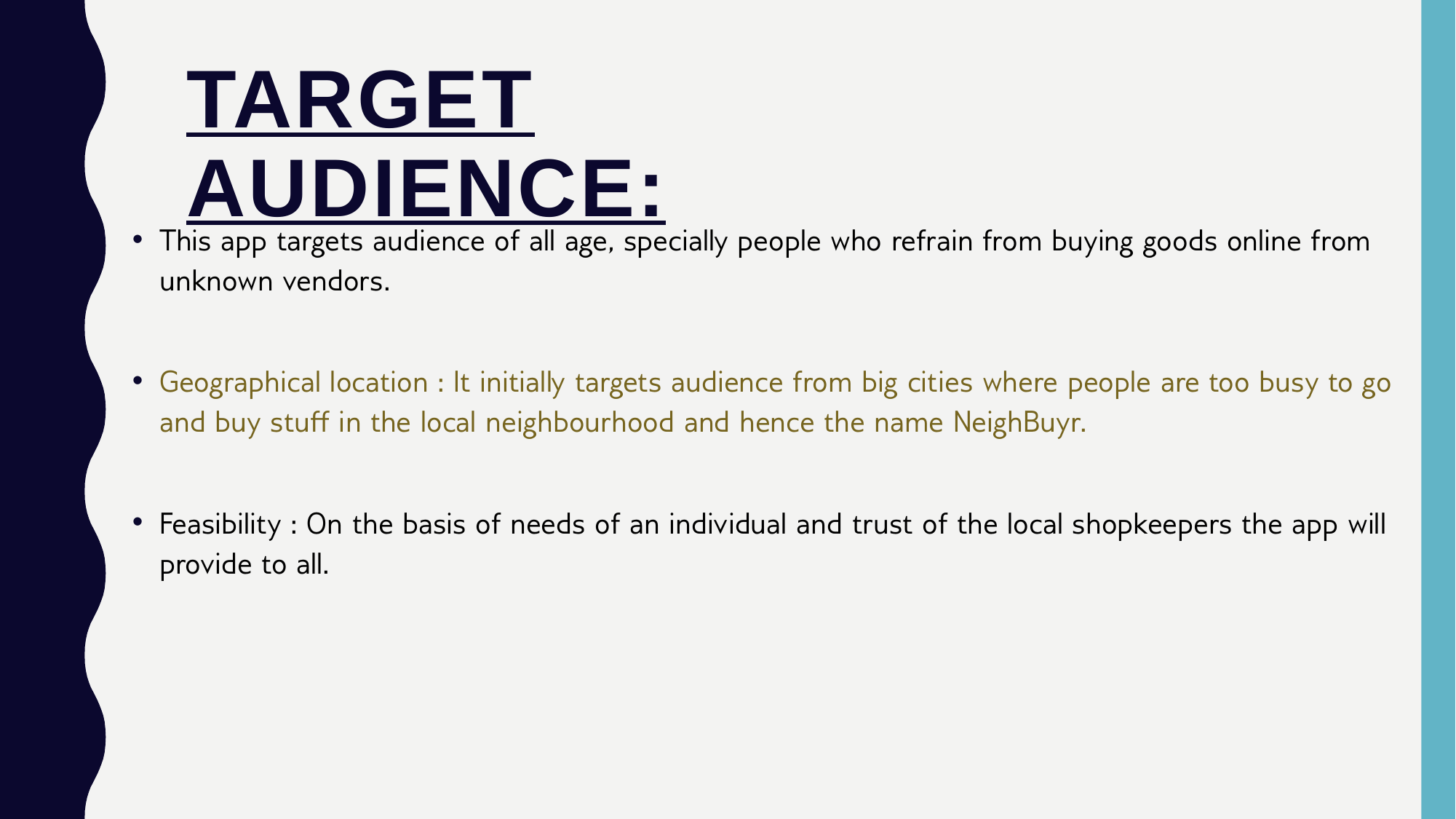

Target Audience:
This app targets audience of all age, specially people who refrain from buying goods online from unknown vendors.

Geographical location : It initially targets audience from big cities where people are too busy to go and buy stuff in the local neighbourhood and hence the name NeighBuyr.

Feasibility : On the basis of needs of an individual and trust of the local shopkeepers the app will provide to all.